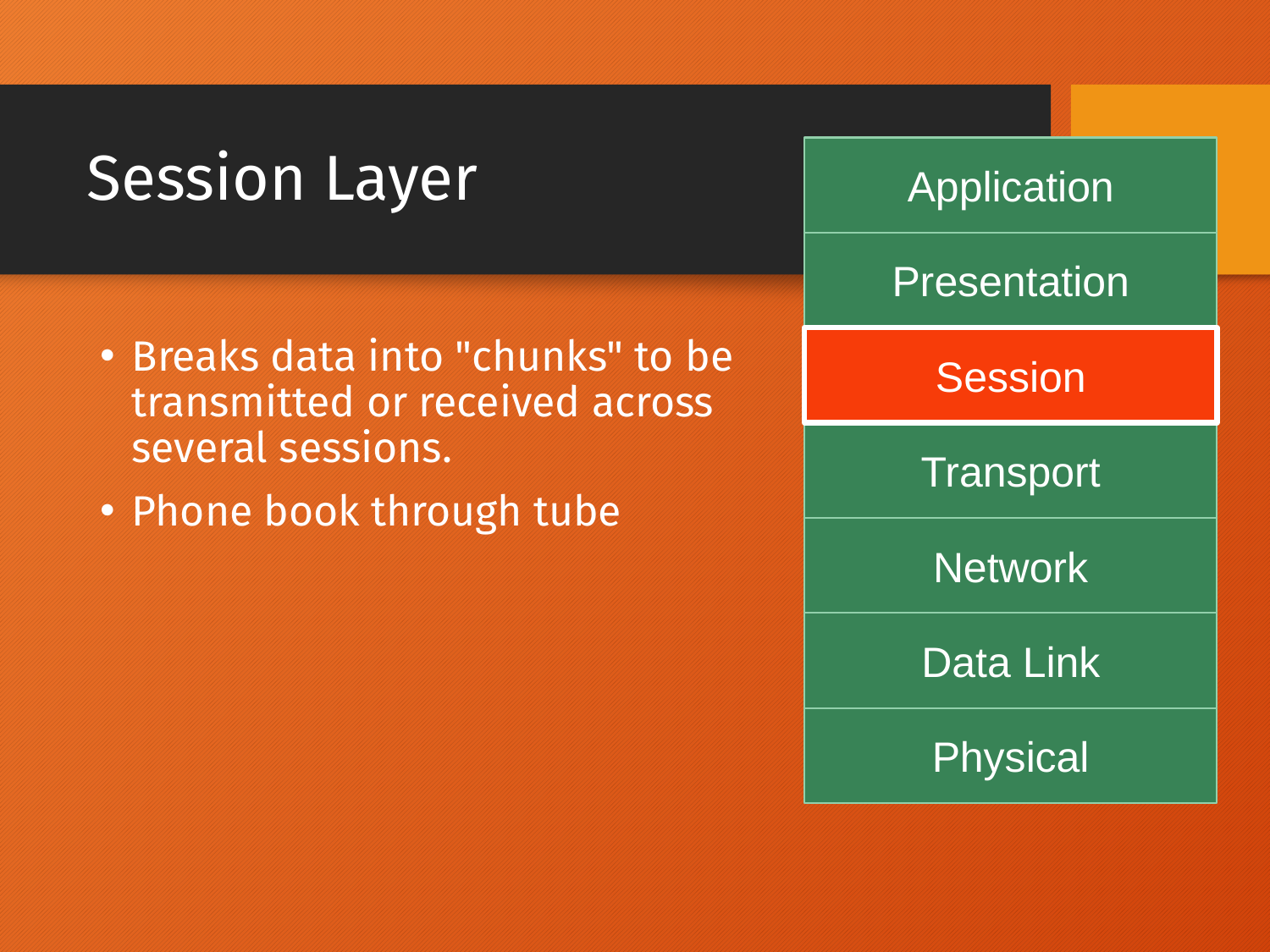

# Session Layer
Application
Presentation
Session
Breaks data into "chunks" to be transmitted or received across several sessions.
Phone book through tube
Transport
Network
Data Link
Physical